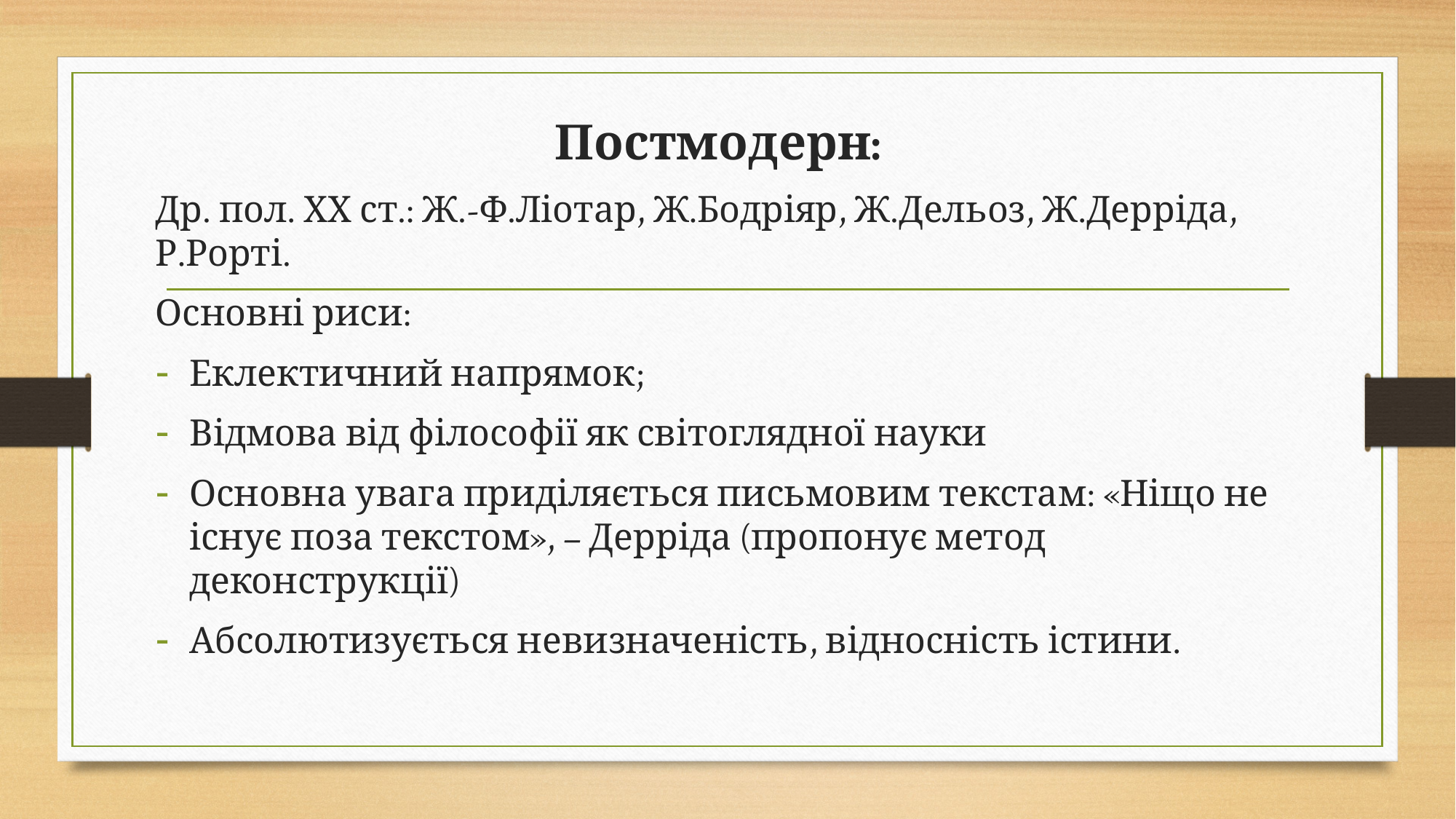

Постмодерн:
Др. пол. ХХ ст.: Ж.-Ф.Ліотар, Ж.Бодріяр, Ж.Дельоз, Ж.Дерріда, Р.Рорті.
Основні риси:
Еклектичний напрямок;
Відмова від філософії як світоглядної науки
Основна увага приділяється письмовим текстам: «Ніщо не існує поза текстом», – Дерріда (пропонує метод деконструкції)
Абсолютизується невизначеність, відносність істини.